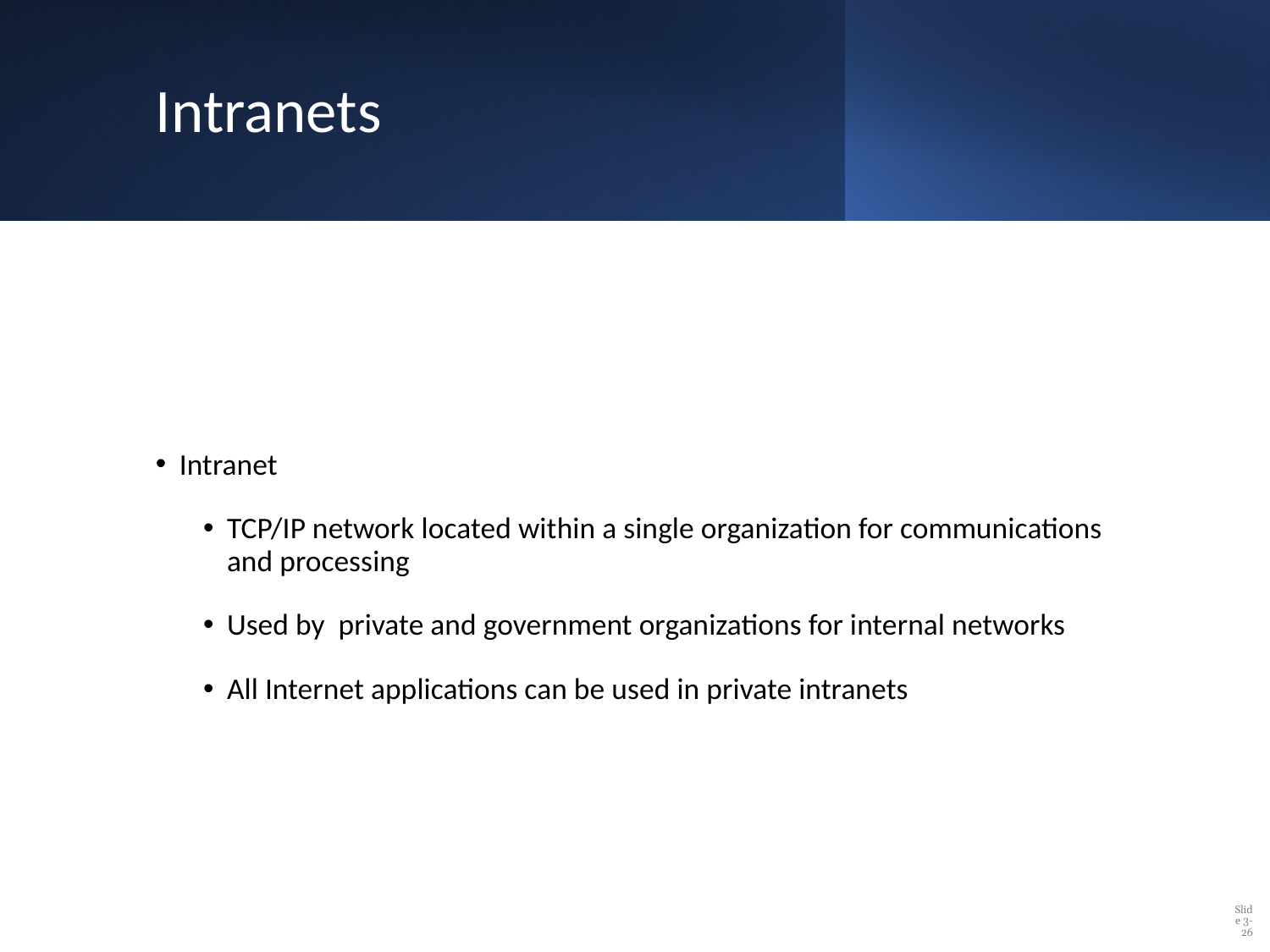

# Intranets
Intranet
TCP/IP network located within a single organization for communications and processing
Used by  private and government organizations for internal networks
All Internet applications can be used in private intranets
Slide 3-26